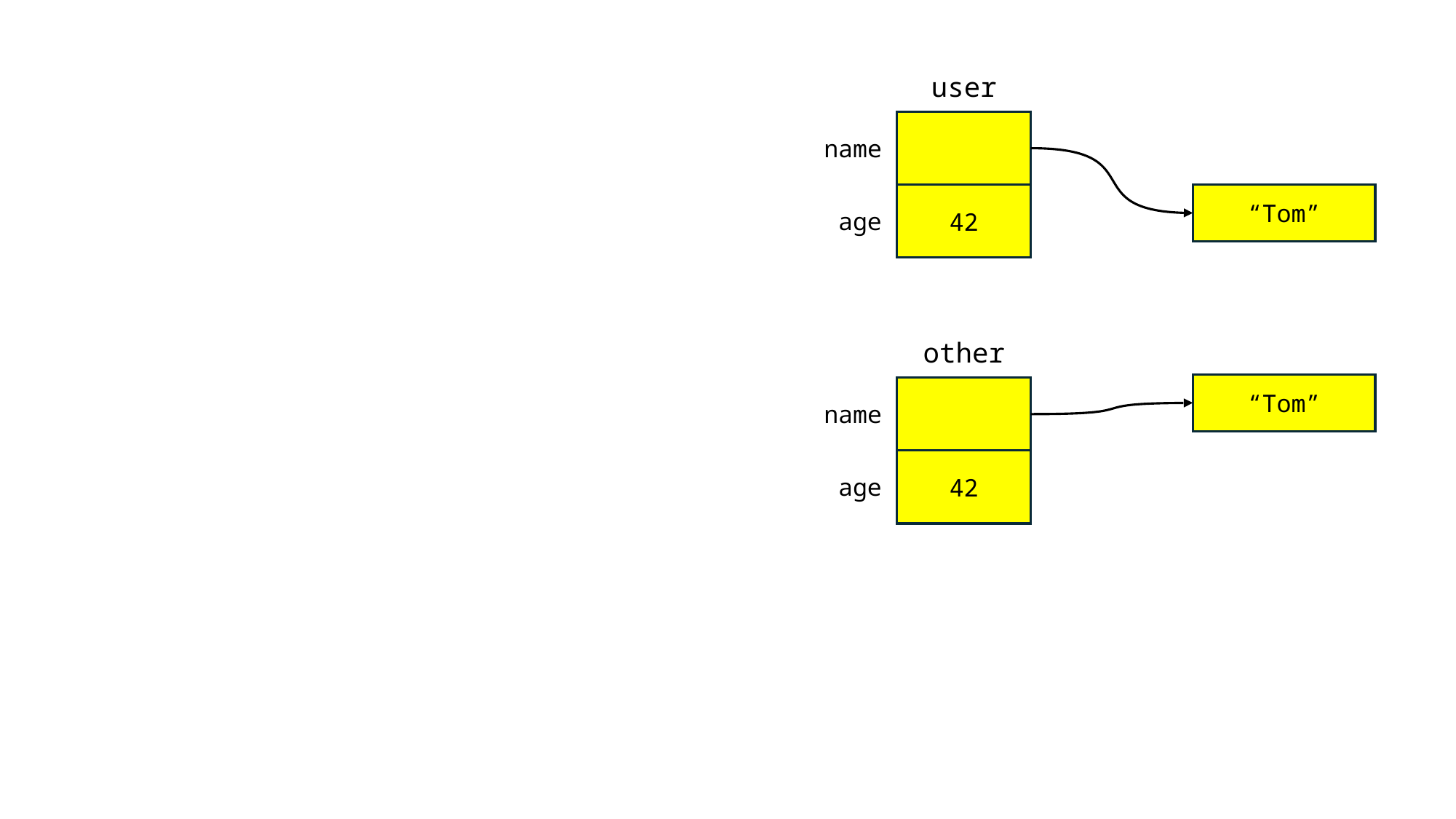

user

name
42
“Tom”
age
other
“Tom”

name
42
age